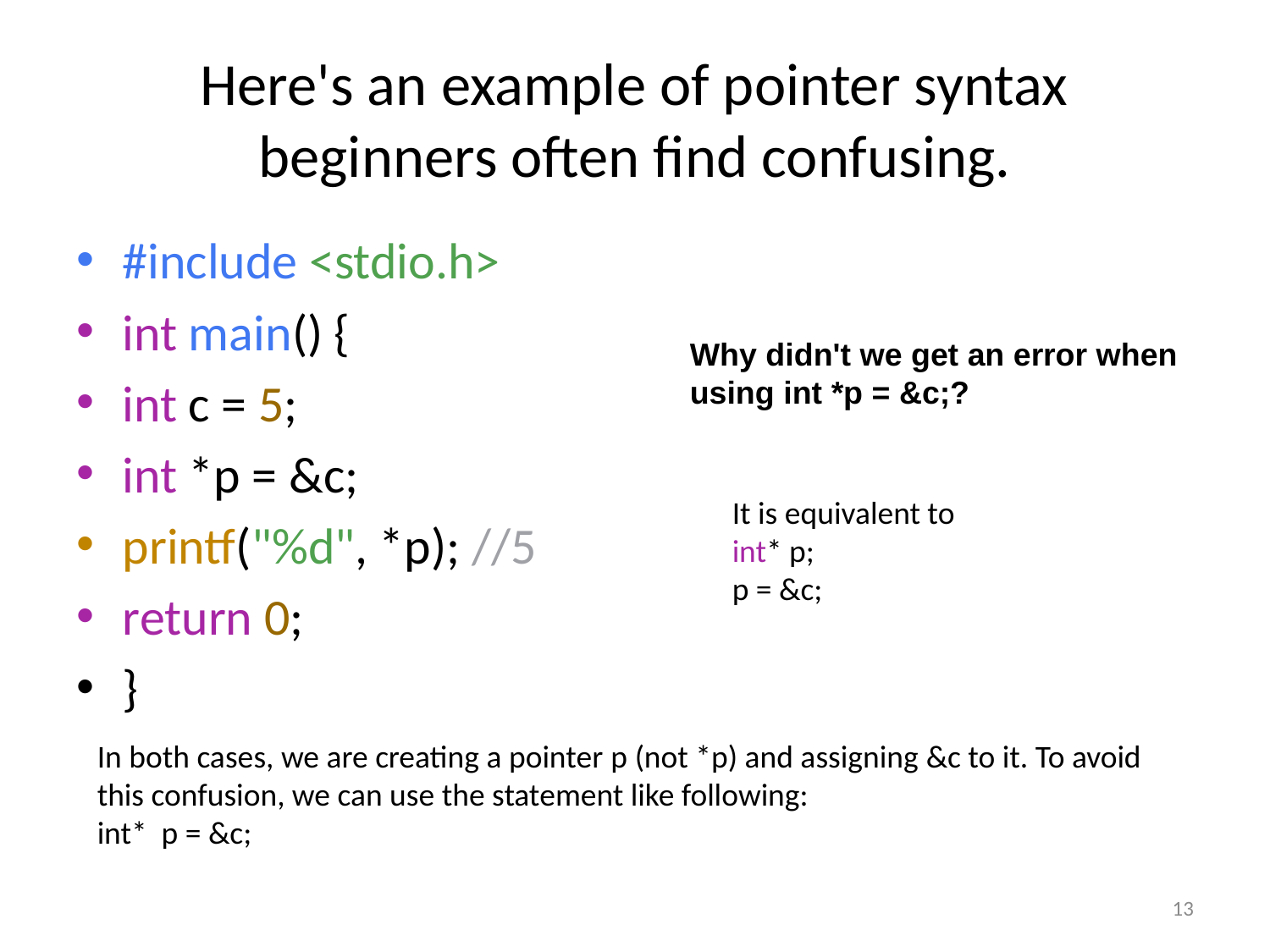

# Here's an example of pointer syntax beginners often find confusing.
#include <stdio.h>
int main() {
int c = 5;
int *p = &c;
printf("%d", *p); //5
return 0;
}
Why didn't we get an error when using int *p = &c;?
It is equivalent to
int* p;
p = &c;

In both cases, we are creating a pointer p (not *p) and assigning &c to it. To avoid this confusion, we can use the statement like following:
int*  p = &c;
13